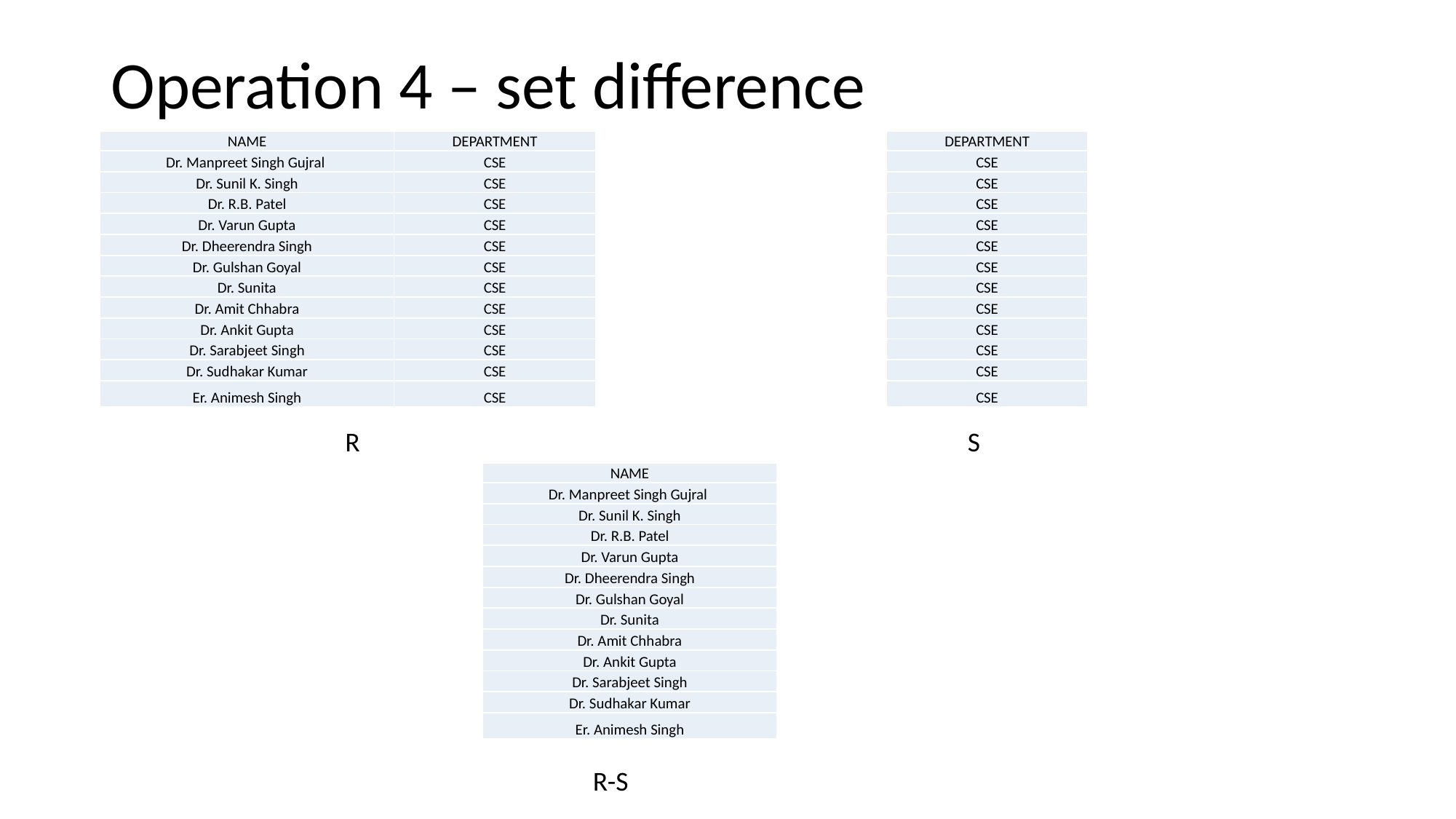

# Operation 4 – set difference
| DEPARTMENT |
| --- |
| CSE |
| CSE |
| CSE |
| CSE |
| CSE |
| CSE |
| CSE |
| CSE |
| CSE |
| CSE |
| CSE |
| CSE |
| NAME | DEPARTMENT |
| --- | --- |
| Dr. Manpreet Singh Gujral | CSE |
| Dr. Sunil K. Singh | CSE |
| Dr. R.B. Patel | CSE |
| Dr. Varun Gupta | CSE |
| Dr. Dheerendra Singh | CSE |
| Dr. Gulshan Goyal | CSE |
| Dr. Sunita | CSE |
| Dr. Amit Chhabra | CSE |
| Dr. Ankit Gupta | CSE |
| Dr. Sarabjeet Singh | CSE |
| Dr. Sudhakar Kumar | CSE |
| Er. Animesh Singh | CSE |
R
S
| NAME |
| --- |
| Dr. Manpreet Singh Gujral |
| Dr. Sunil K. Singh |
| Dr. R.B. Patel |
| Dr. Varun Gupta |
| Dr. Dheerendra Singh |
| Dr. Gulshan Goyal |
| Dr. Sunita |
| Dr. Amit Chhabra |
| Dr. Ankit Gupta |
| Dr. Sarabjeet Singh |
| Dr. Sudhakar Kumar |
| Er. Animesh Singh |
R-S